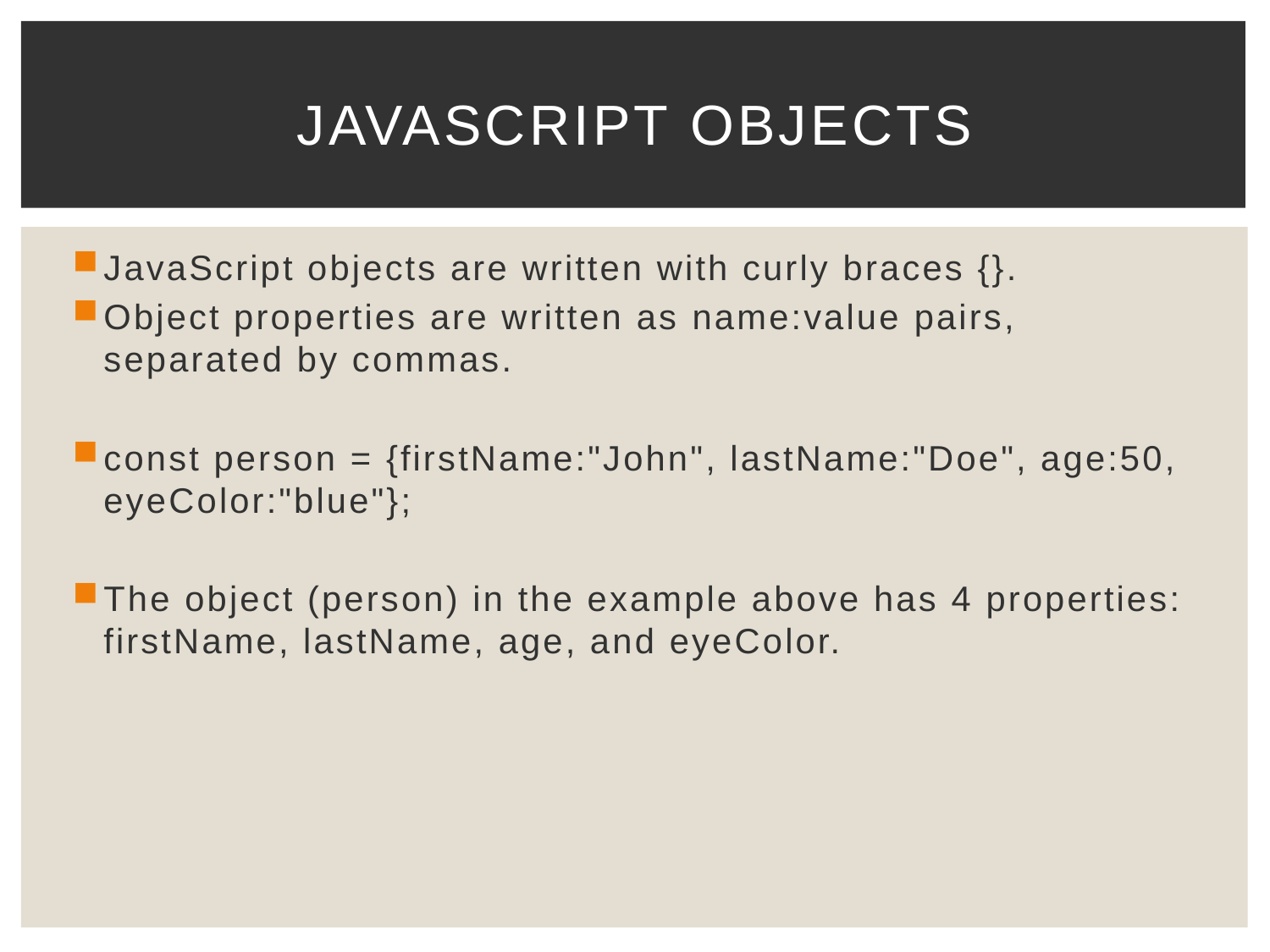

# JavaScript Objects
JavaScript objects are written with curly braces {}.
Object properties are written as name:value pairs, separated by commas.

const person = {firstName:"John", lastName:"Doe", age:50, eyeColor:"blue"};

The object (person) in the example above has 4 properties: firstName, lastName, age, and eyeColor.